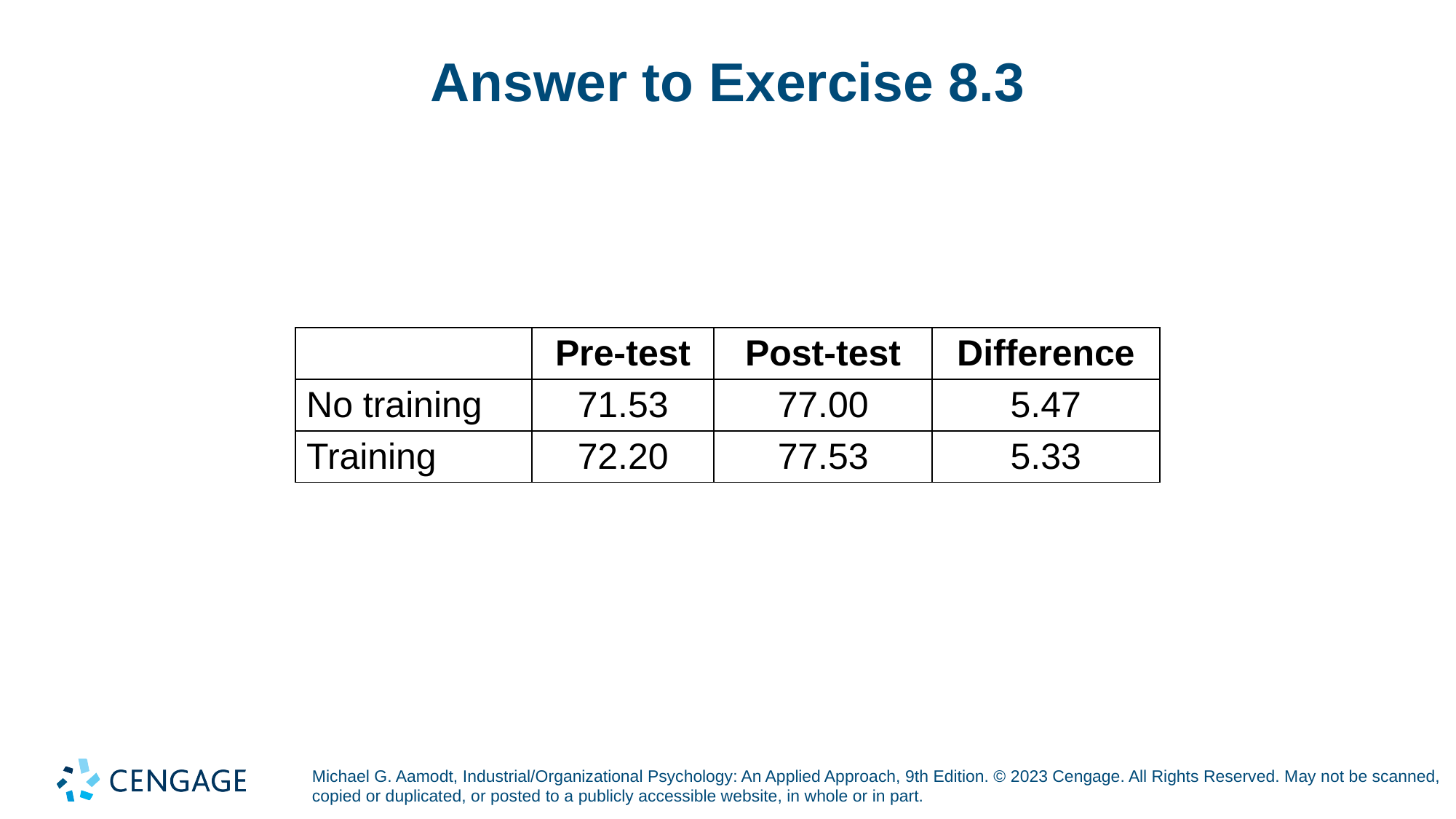

# Answer to Exercise 8.3
|  | Pre-test | Post-test | Difference |
| --- | --- | --- | --- |
| No training | 71.53 | 77.00 | 5.47 |
| Training | 72.20 | 77.53 | 5.33 |